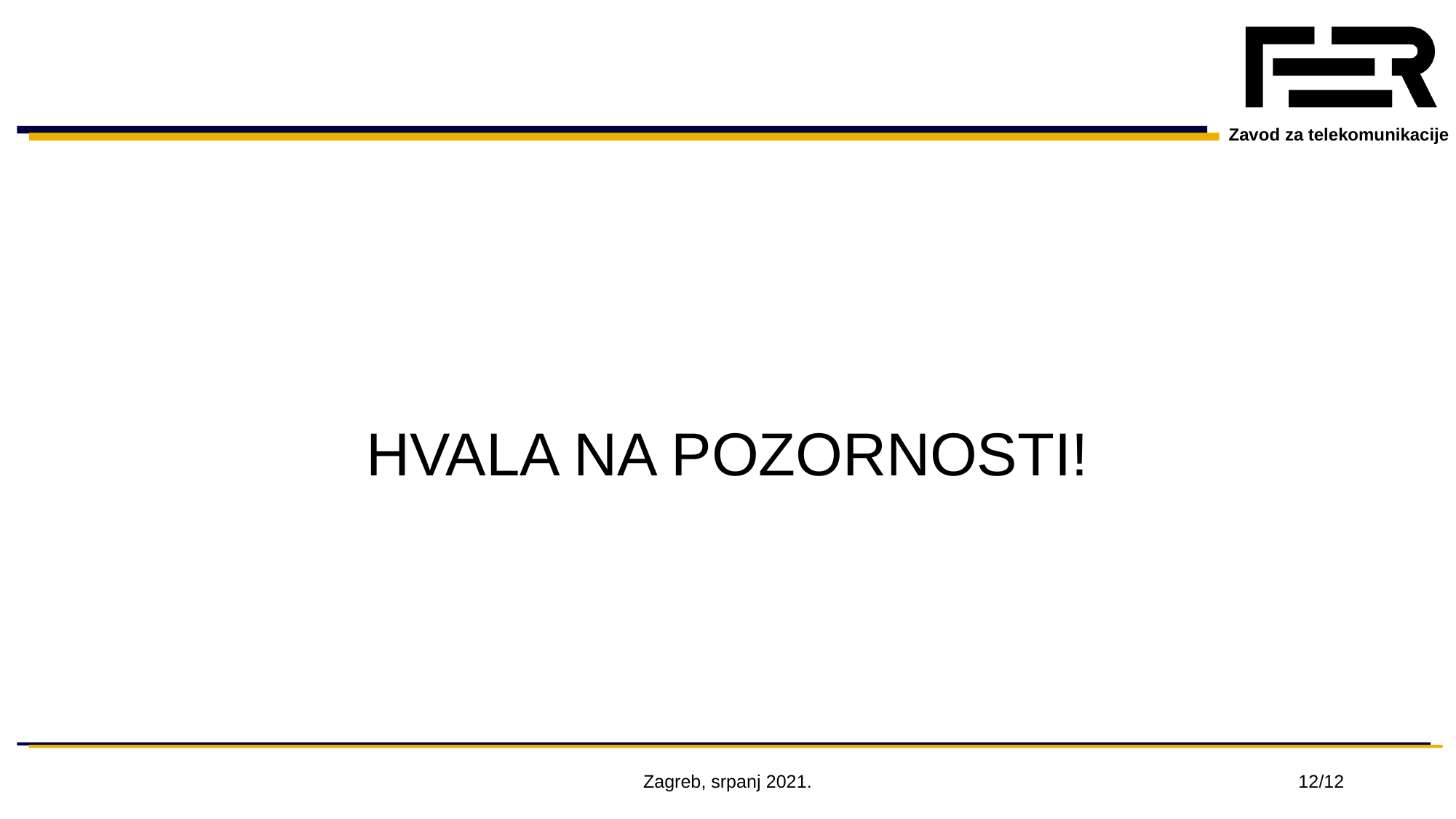

#

HVALA NA POZORNOSTI!
Zagreb, srpanj 2021.
12/12